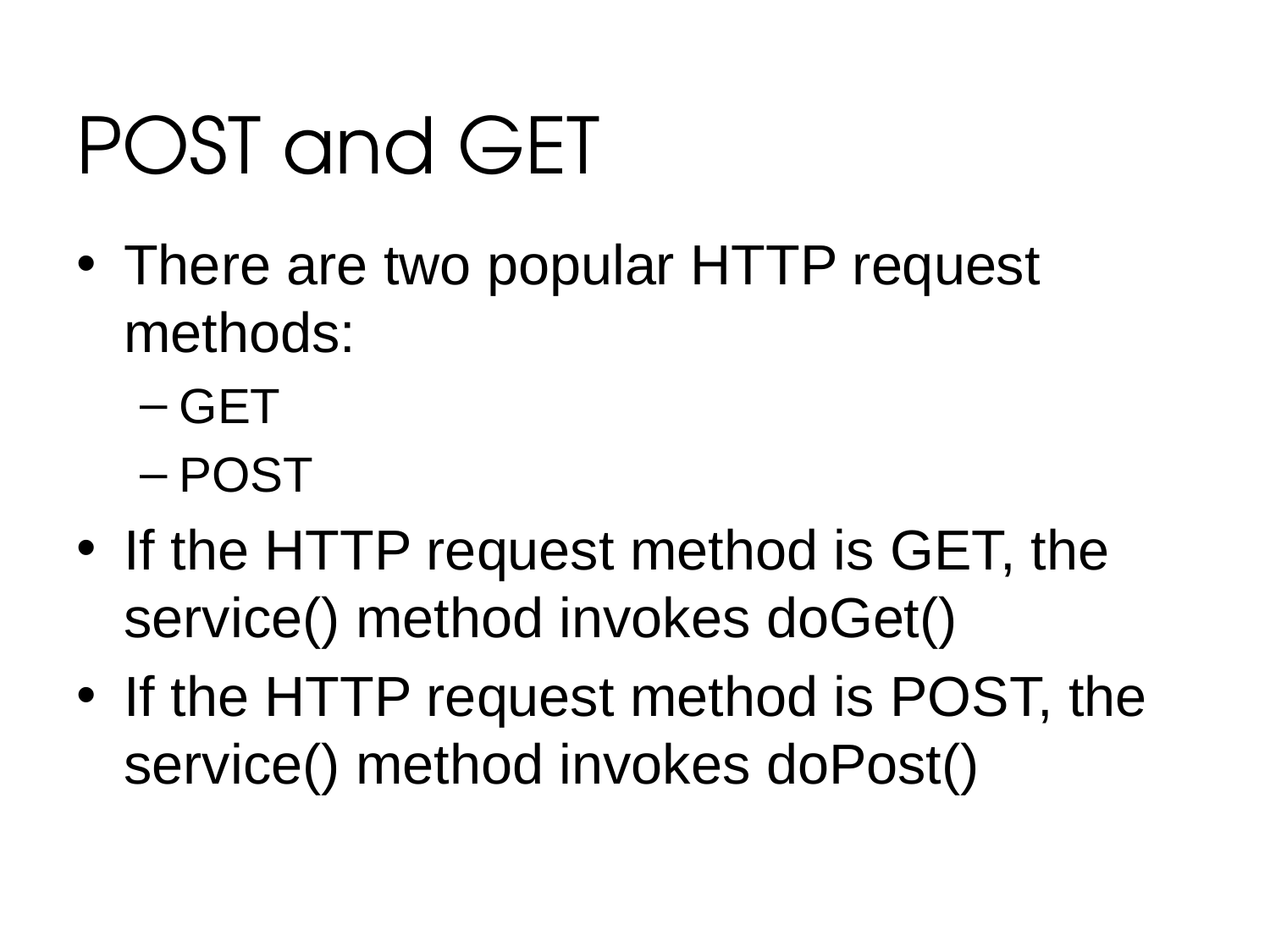

# POST and GET
There are two popular HTTP request methods:
GET
POST
If the HTTP request method is GET, the service() method invokes doGet()
If the HTTP request method is POST, the service() method invokes doPost()